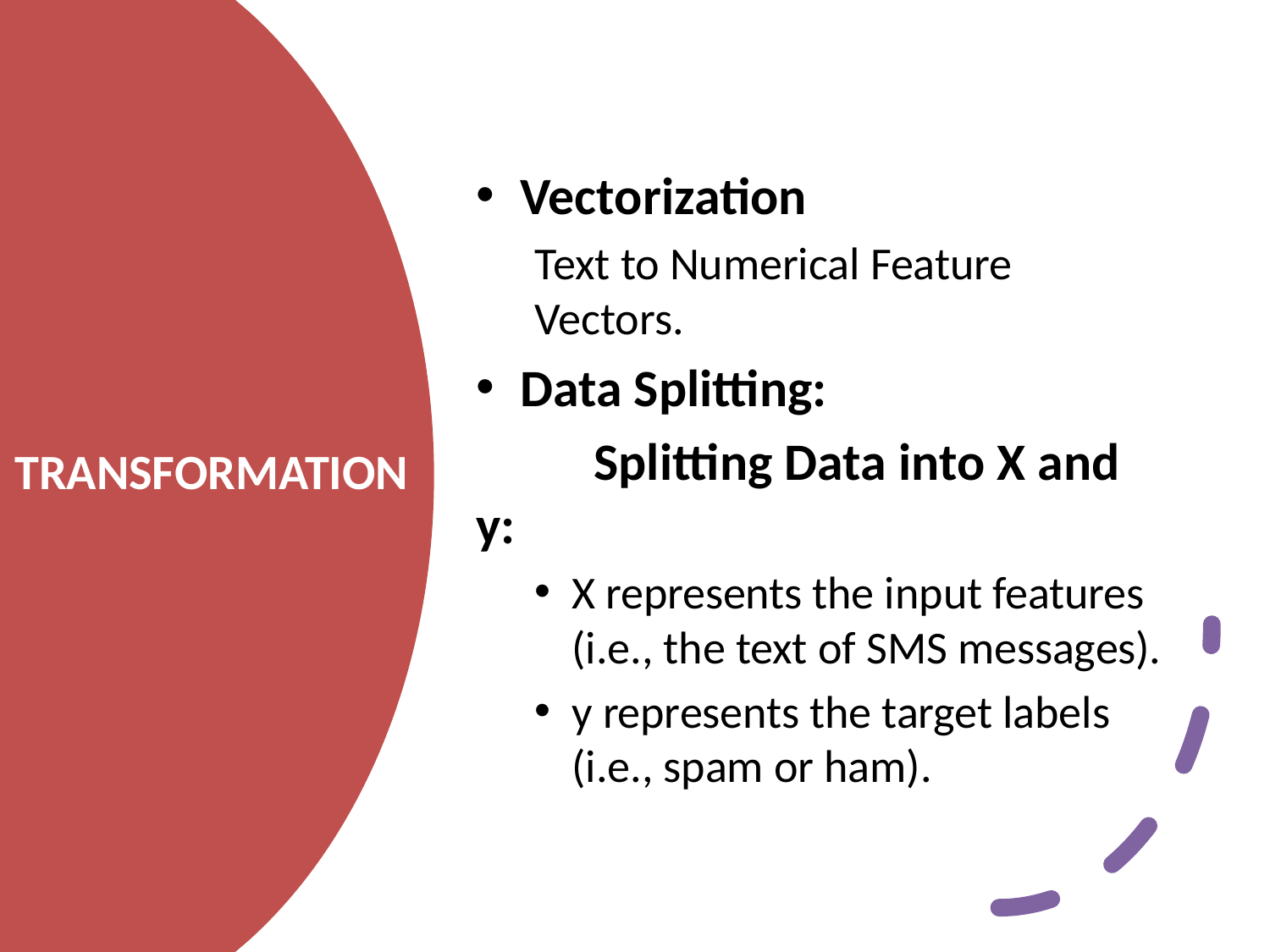

Vectorization
Text to Numerical Feature Vectors.
Data Splitting:
	Splitting Data into X and y:
X represents the input features (i.e., the text of SMS messages).
y represents the target labels (i.e., spam or ham).

# TRANSFORMATION